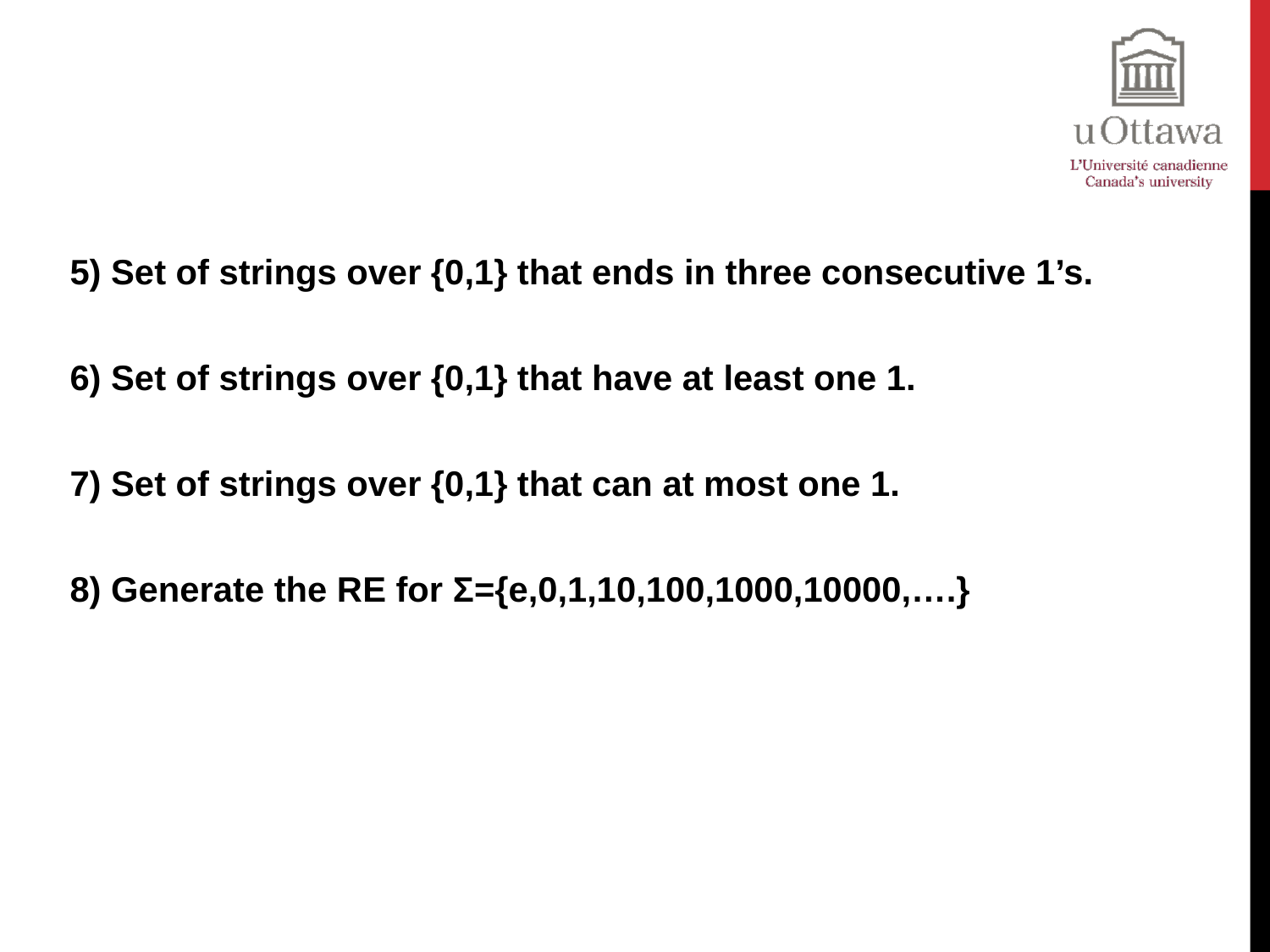

#
5) Set of strings over {0,1} that ends in three consecutive 1’s.

6) Set of strings over {0,1} that have at least one 1.

7) Set of strings over {0,1} that can at most one 1.

8) Generate the RE for Σ={e,0,1,10,100,1000,10000,….}